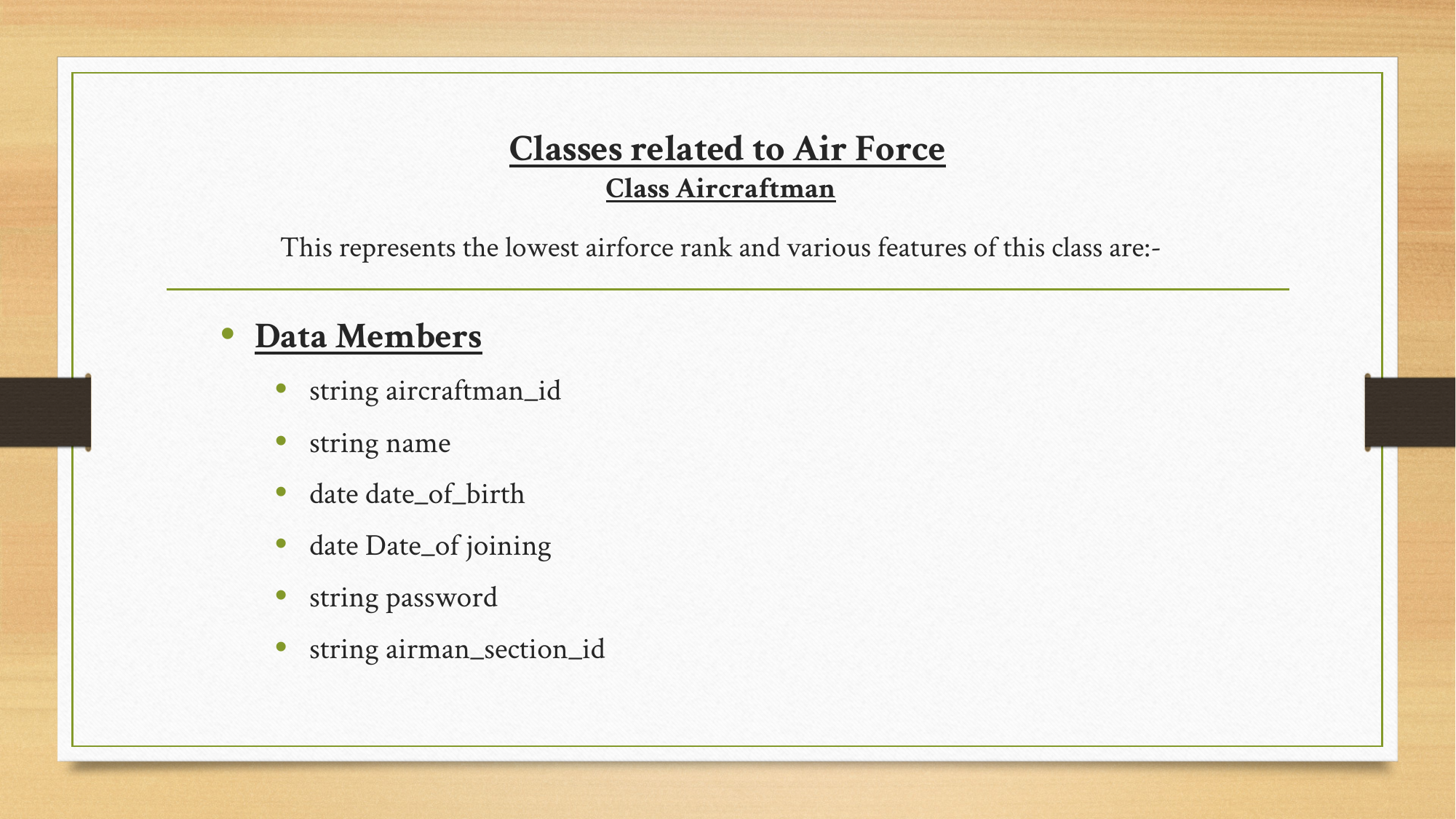

# Classes related to Air Force Class Aircraftman   This represents the lowest airforce rank and various features of this class are:-
Data Members
string aircraftman_id
string name
date date_of_birth
date Date_of joining
string password
string airman_section_id